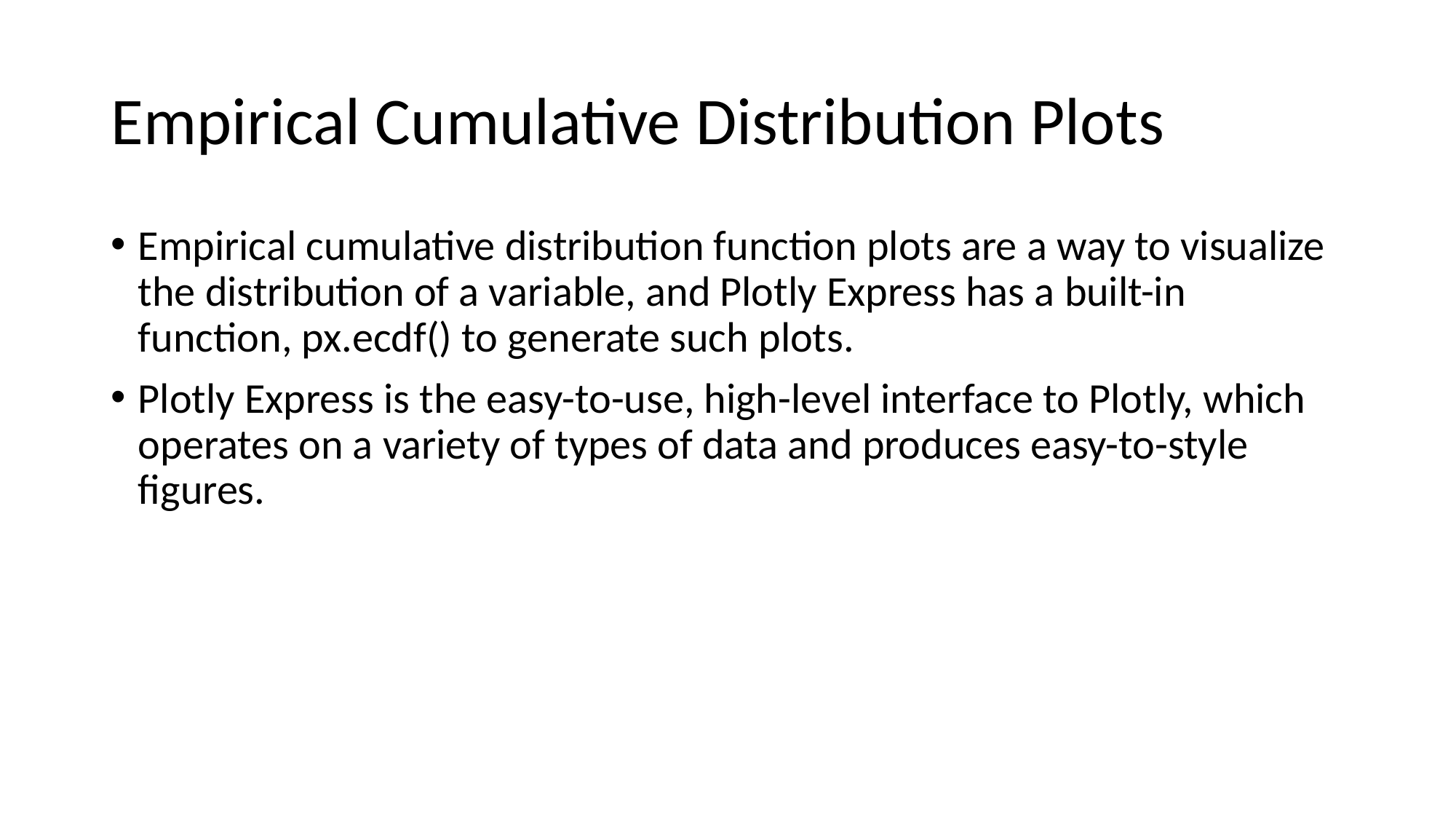

# Empirical Cumulative Distribution Plots
Empirical cumulative distribution function plots are a way to visualize the distribution of a variable, and Plotly Express has a built-in function, px.ecdf() to generate such plots.
Plotly Express is the easy-to-use, high-level interface to Plotly, which operates on a variety of types of data and produces easy-to-style figures.